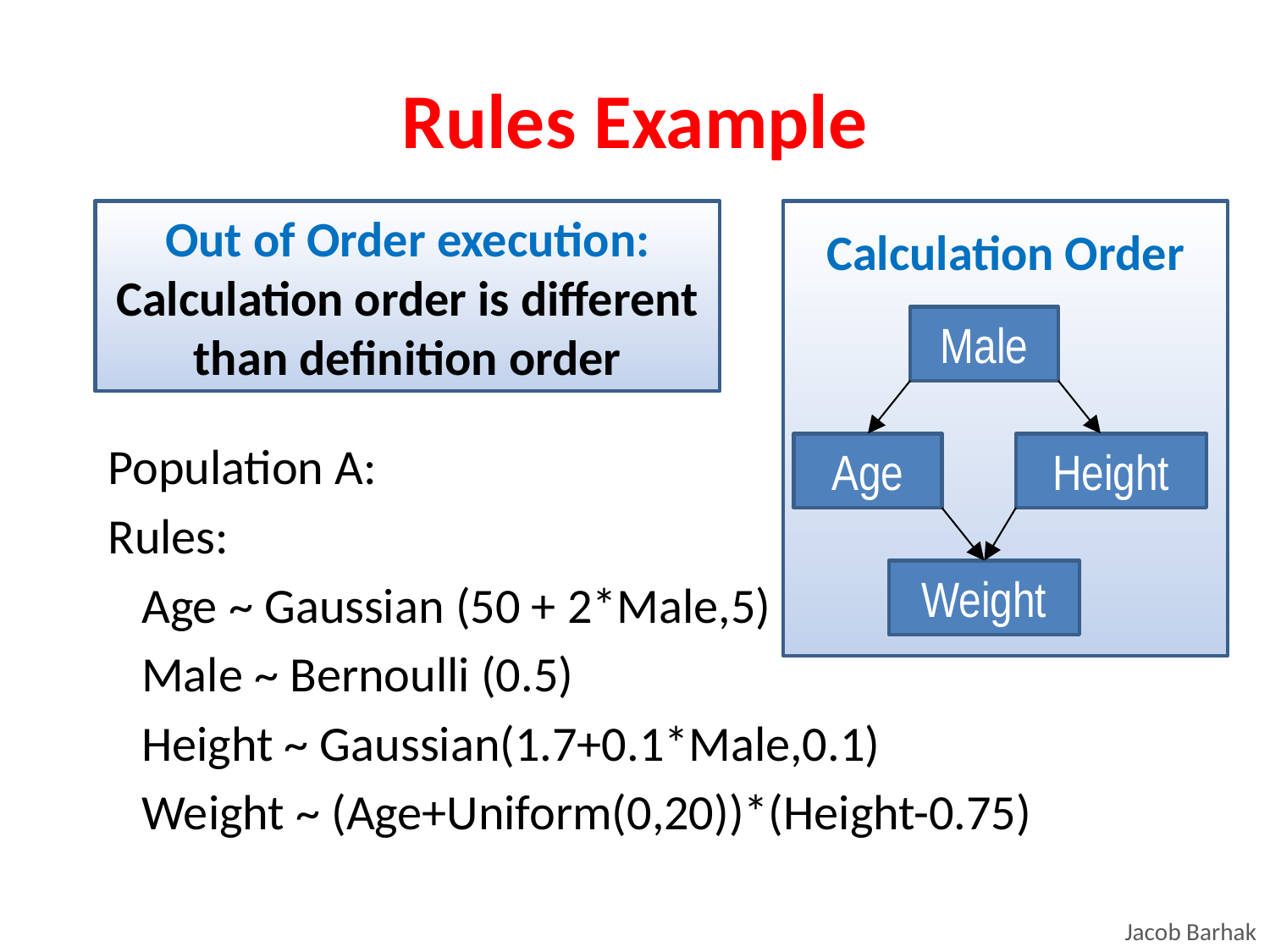

# Rules Example
Out of Order execution:
Calculation order is different than definition order
Calculation Order

Population A:
Rules:
   Age ~ Gaussian (50 + 2*Male,5)
   Male ~ Bernoulli (0.5)
   Height ~ Gaussian(1.7+0.1*Male,0.1)
   Weight ~ (Age+Uniform(0,20))*(Height-0.75)

Male

Age
Height

Weight